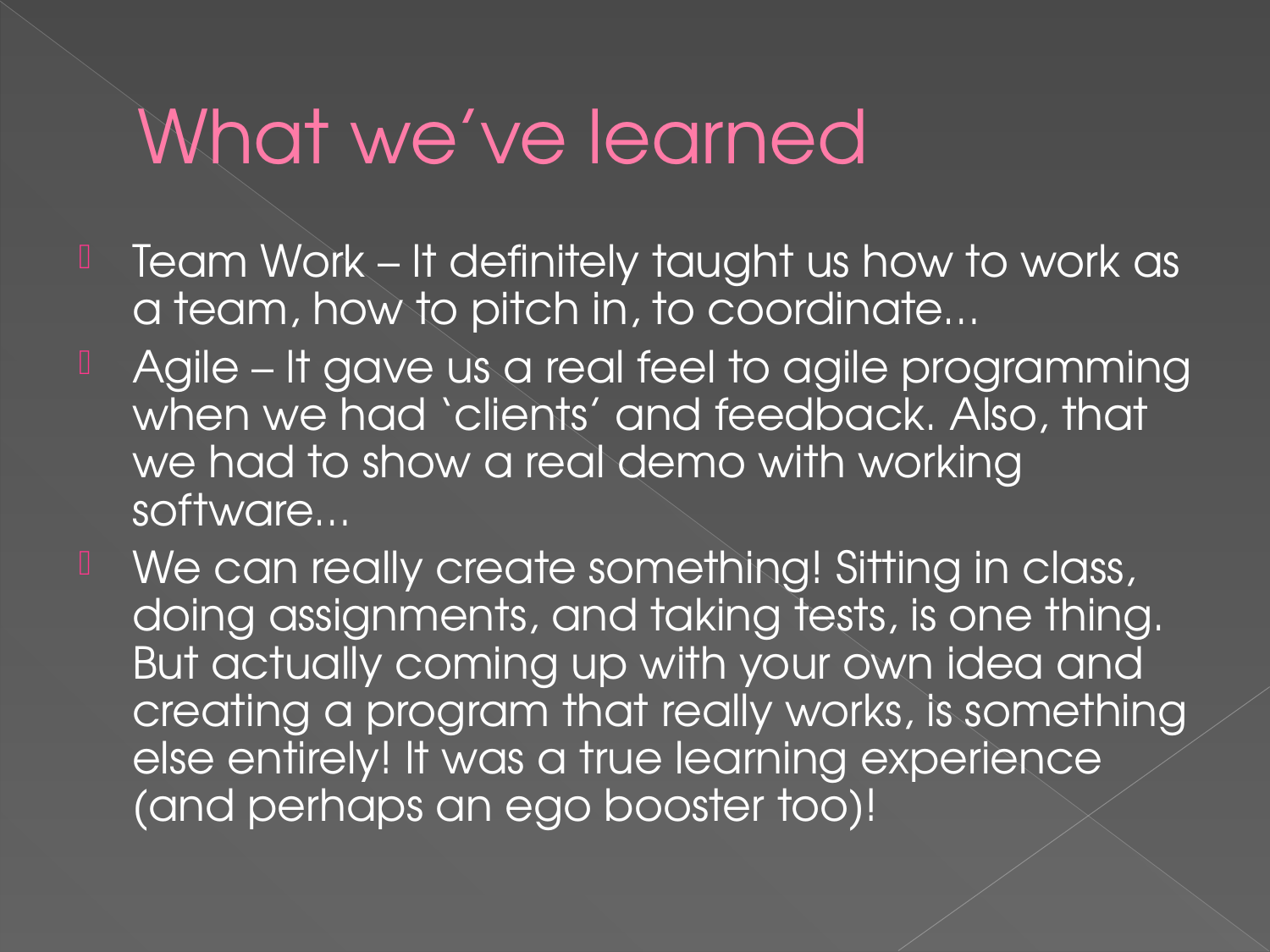

# What we’ve learned
Team Work – It definitely taught us how to work as a team, how to pitch in, to coordinate…
Agile – It gave us a real feel to agile programming when we had ‘clients’ and feedback. Also, that we had to show a real demo with working software…
We can really create something! Sitting in class, doing assignments, and taking tests, is one thing. But actually coming up with your own idea and creating a program that really works, is something else entirely! It was a true learning experience (and perhaps an ego booster too)!